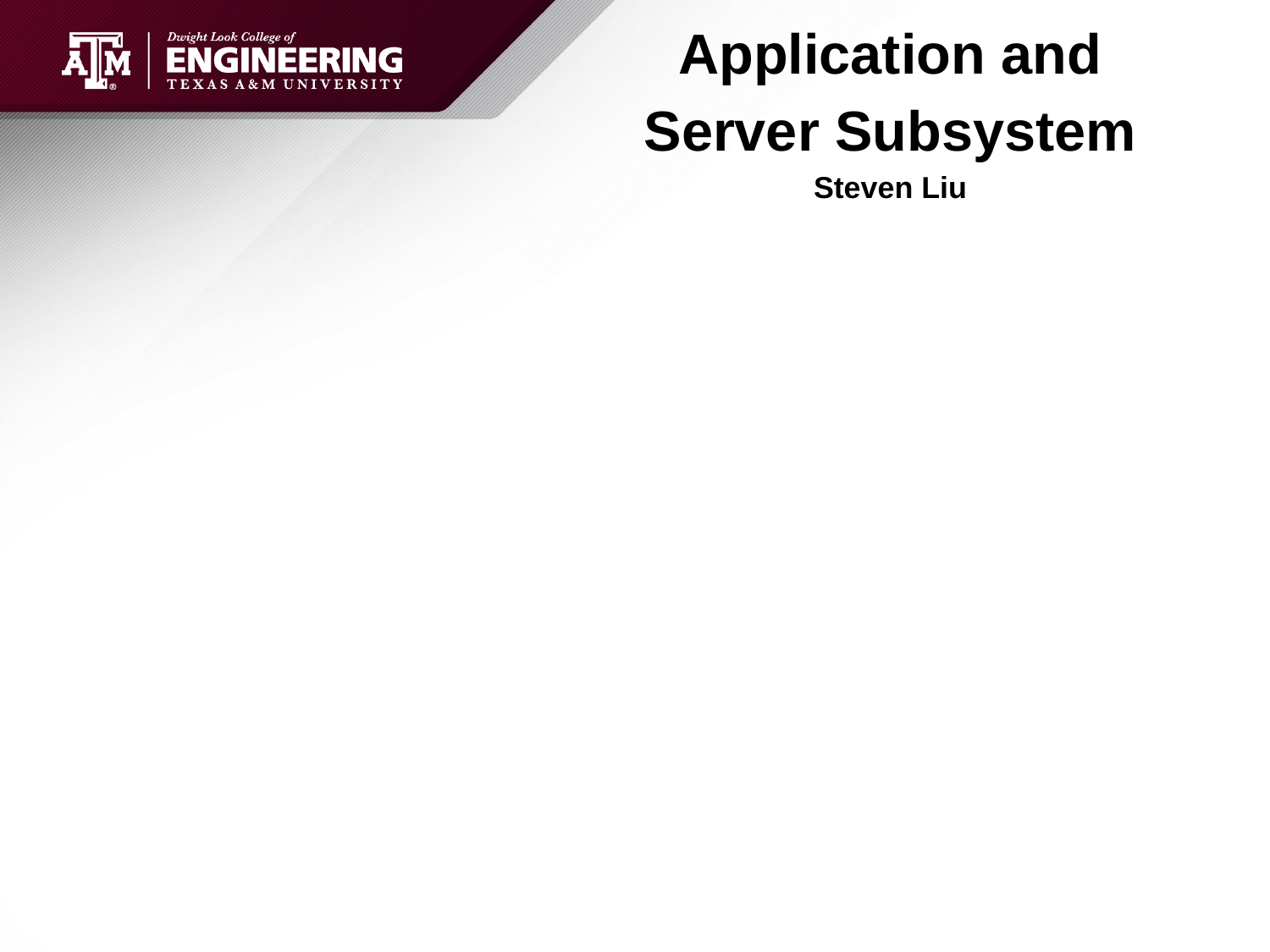

# Application and Server Subsystem
Steven Liu